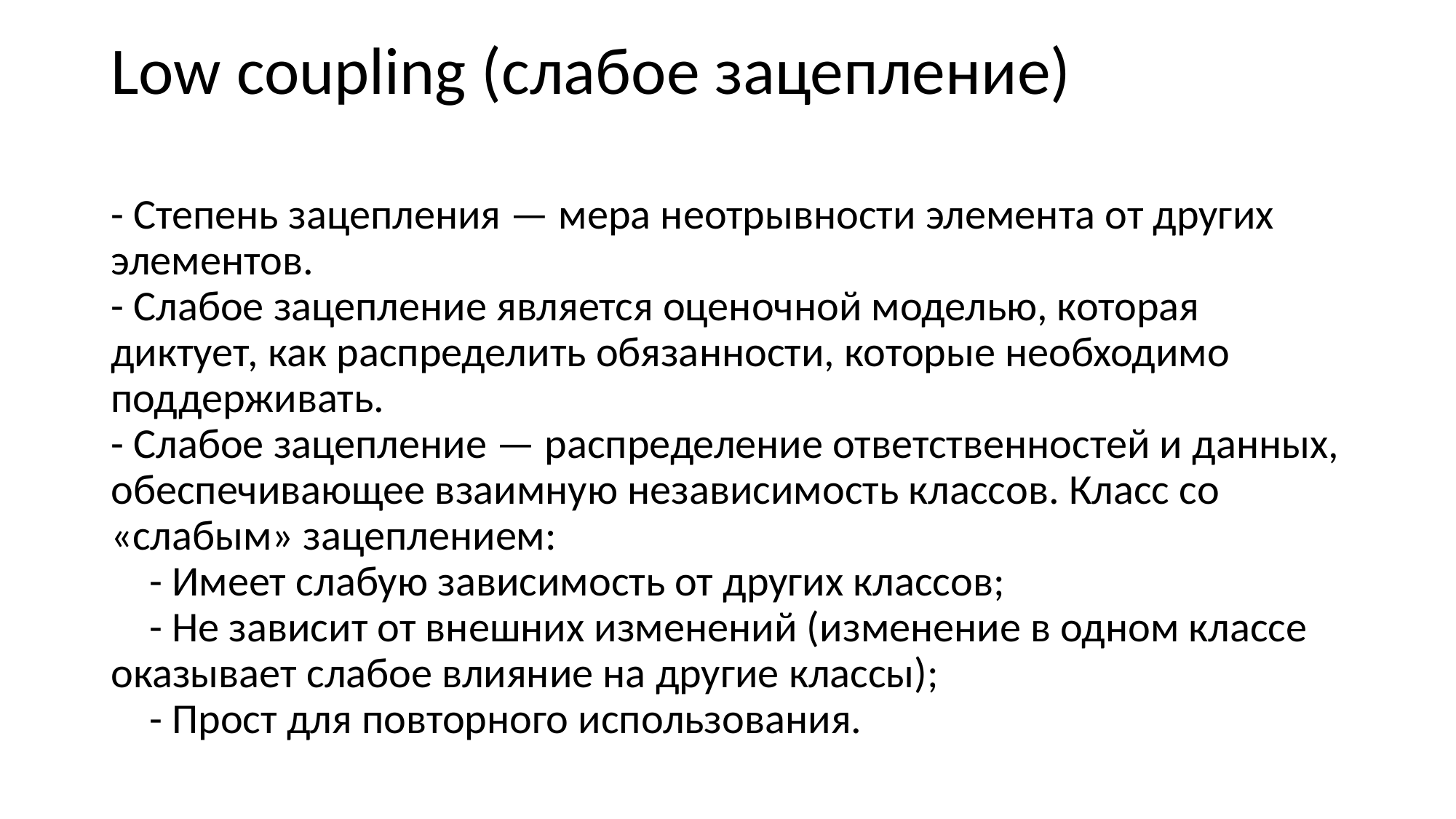

Low coupling (слабое зацепление)
- Степень зацепления — мера неотрывности элемента от других элементов.
- Слабое зацепление является оценочной моделью, которая диктует, как распределить обязанности, которые необходимо поддерживать.
- Слабое зацепление — распределение ответственностей и данных, обеспечивающее взаимную независимость классов. Класс со «слабым» зацеплением:
    - Имеет слабую зависимость от других классов;
    - Не зависит от внешних изменений (изменение в одном классе оказывает слабое влияние на другие классы);
    - Прост для повторного использования.